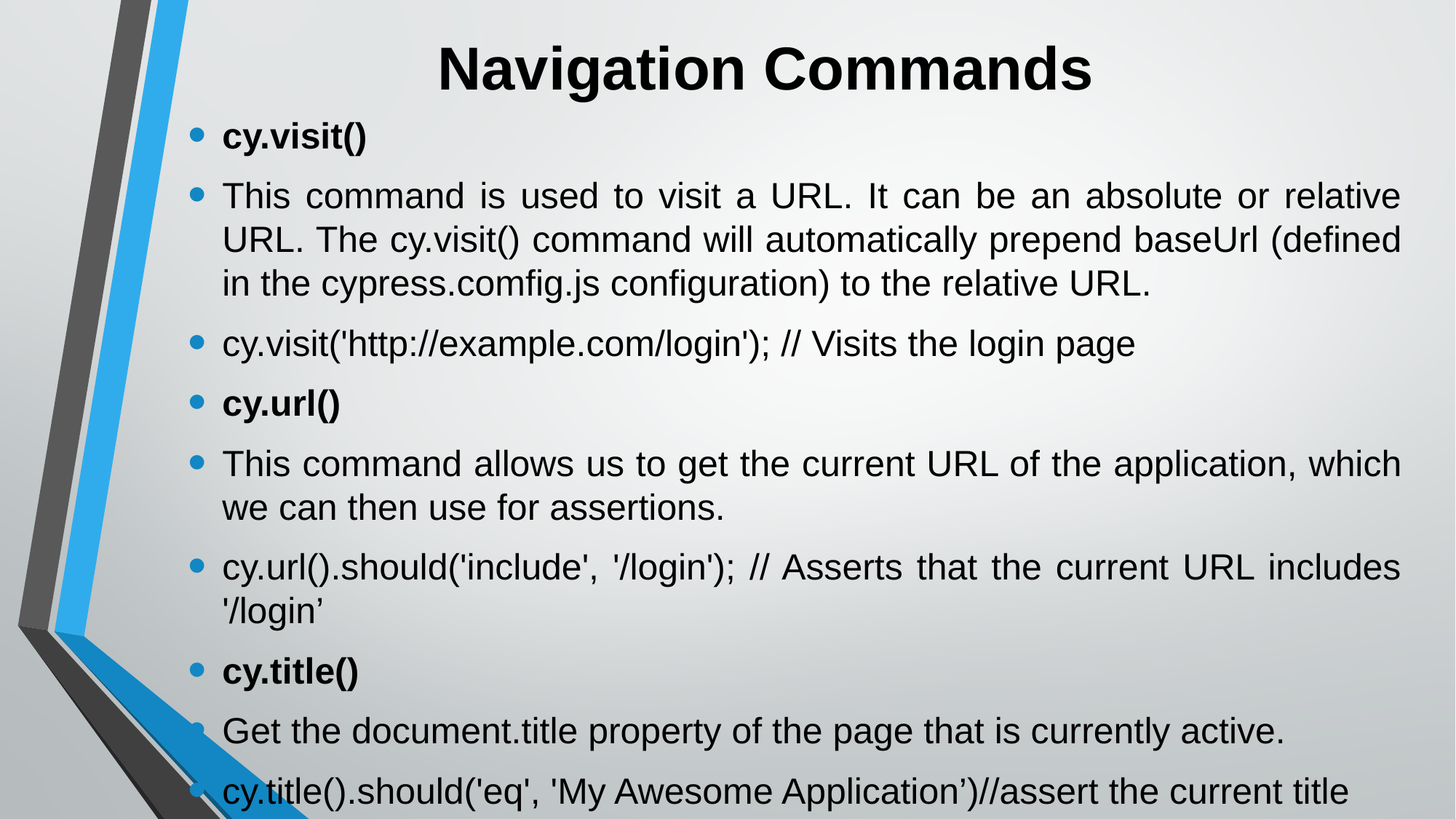

# Navigation Commands
cy.visit()
This command is used to visit a URL. It can be an absolute or relative URL. The cy.visit() command will automatically prepend baseUrl (defined in the cypress.comfig.js configuration) to the relative URL.
cy.visit('http://example.com/login'); // Visits the login page
cy.url()
This command allows us to get the current URL of the application, which we can then use for assertions.
cy.url().should('include', '/login'); // Asserts that the current URL includes '/login’
cy.title()
Get the document.title property of the page that is currently active.
cy.title().should('eq', 'My Awesome Application’)//assert the current title